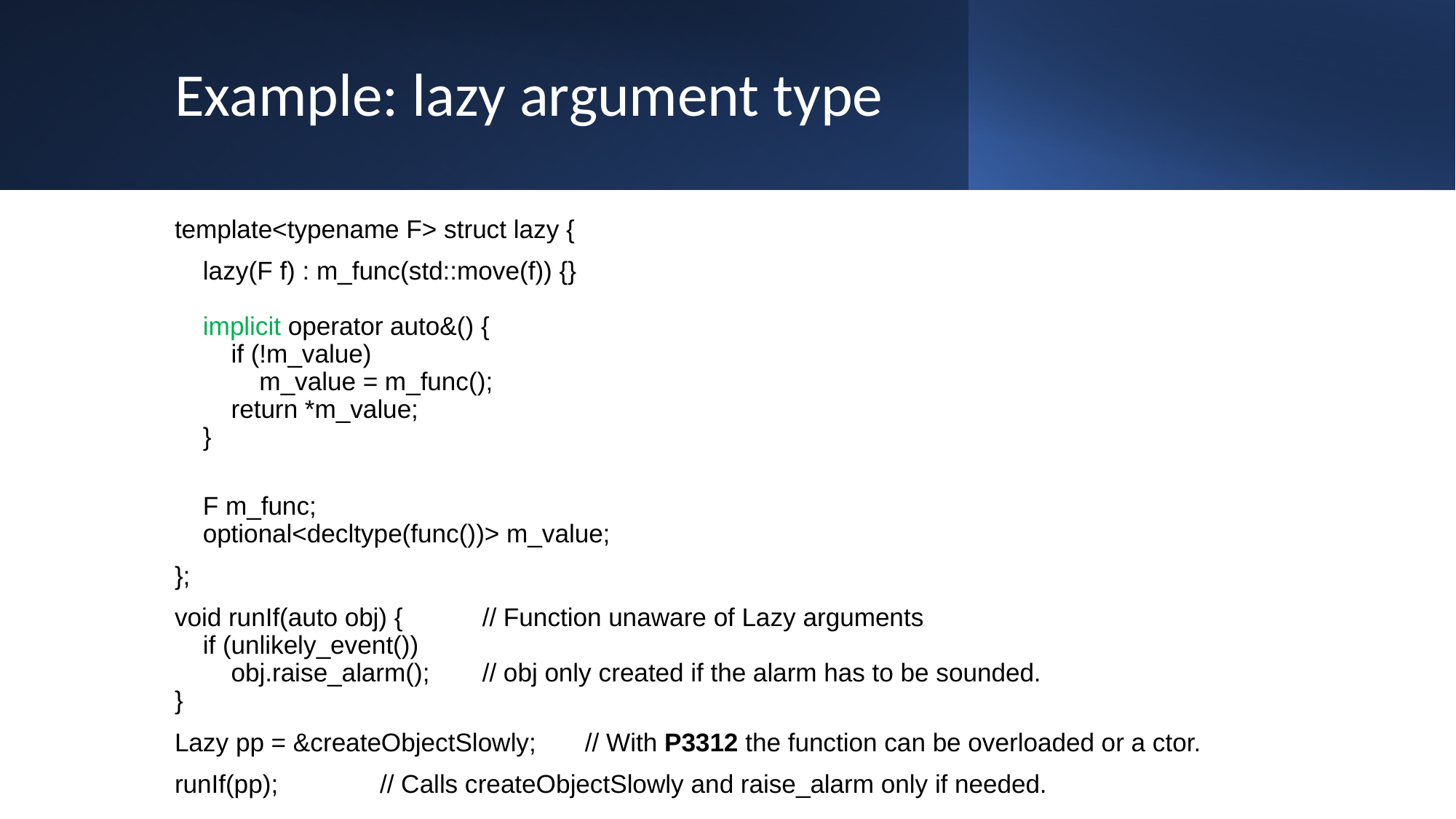

# Example: lazy argument type
template<typename F> struct lazy {
    lazy(F f) : m_func(std::move(f)) {}
    implicit operator auto&() {
        if (!m_value)
            m_value = m_func();
        return *m_value;
    }
    F m_func;
    optional<decltype(func())> m_value;
};
void runIf(auto obj) { 		// Function unaware of Lazy arguments
    if (unlikely_event())
        obj.raise_alarm();		// obj only created if the alarm has to be sounded.
}
Lazy pp = &createObjectSlowly;  	// With P3312 the function can be overloaded or a ctor.
runIf(pp);				// Calls createObjectSlowly and raise_alarm only if needed.